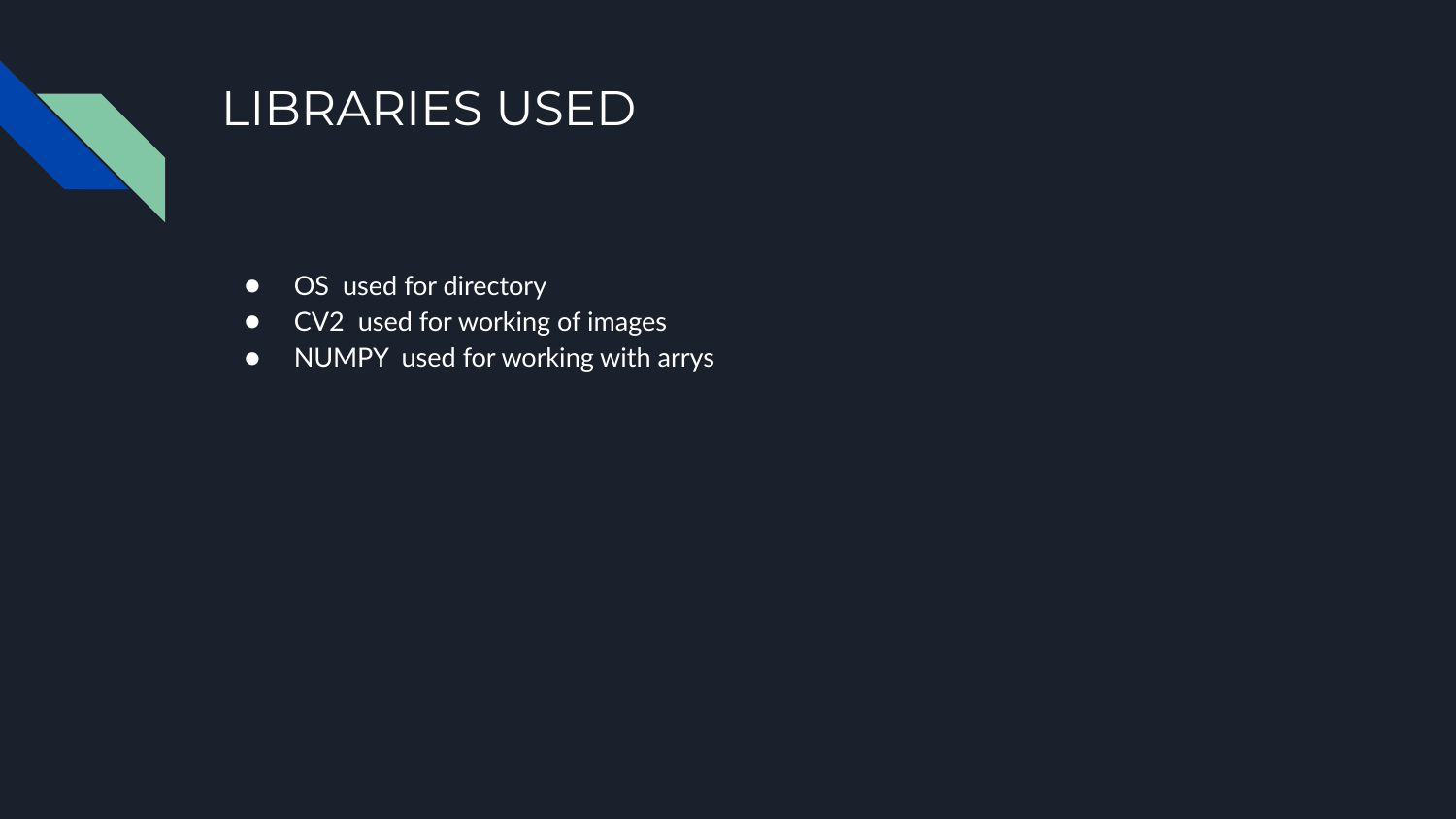

# LIBRARIES USED
OS  used for directory
CV2  used for working of images
NUMPY  used for working with arrys